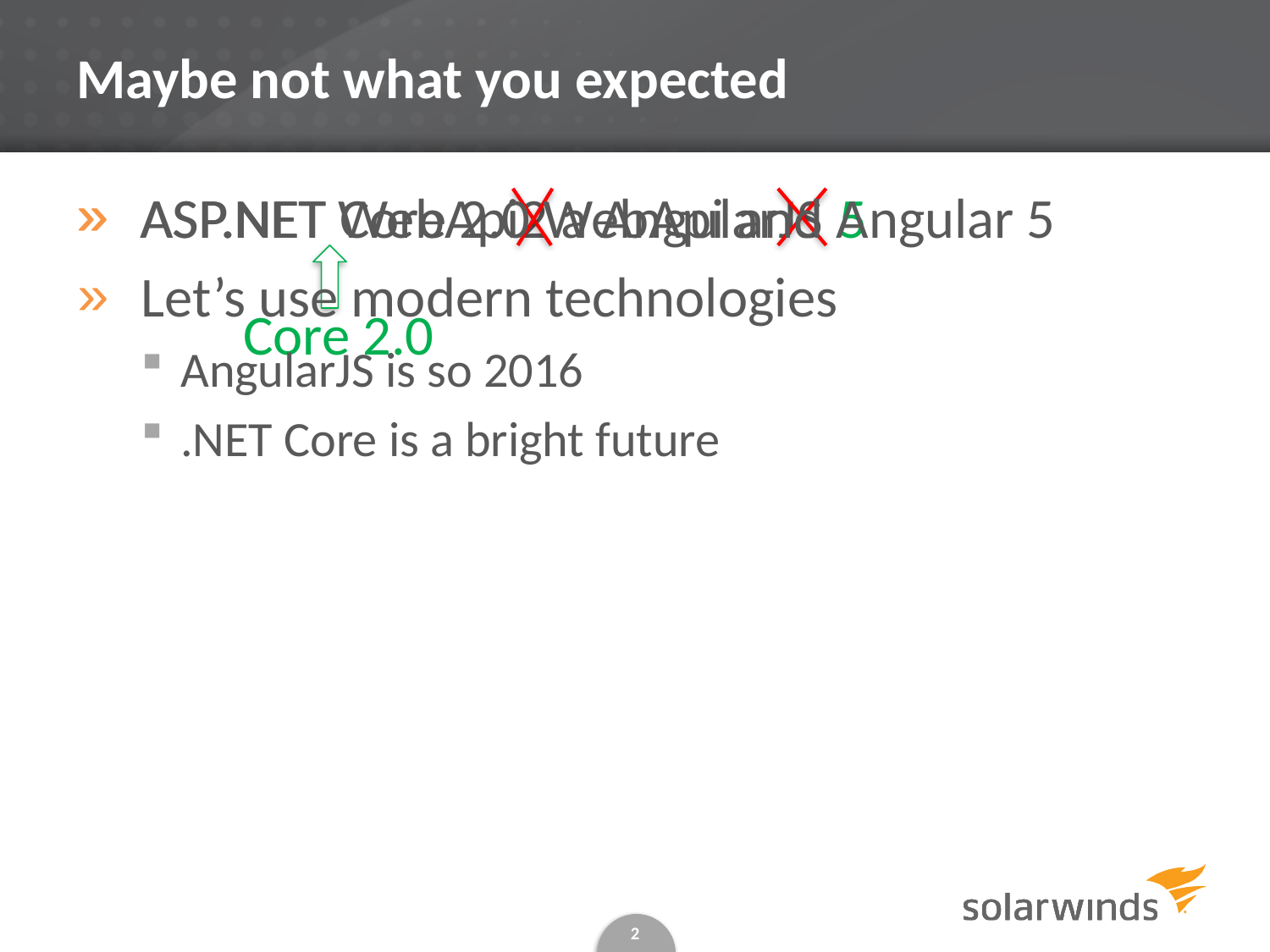

# Maybe not what you expected
ASP.NET WebApi2 a AngularJS
ASP.NET Core 2.0 WebApi and Angular 5
Let’s use modern technologies
AngularJS is so 2016
.NET Core is a bright future
5

Core 2.0
2